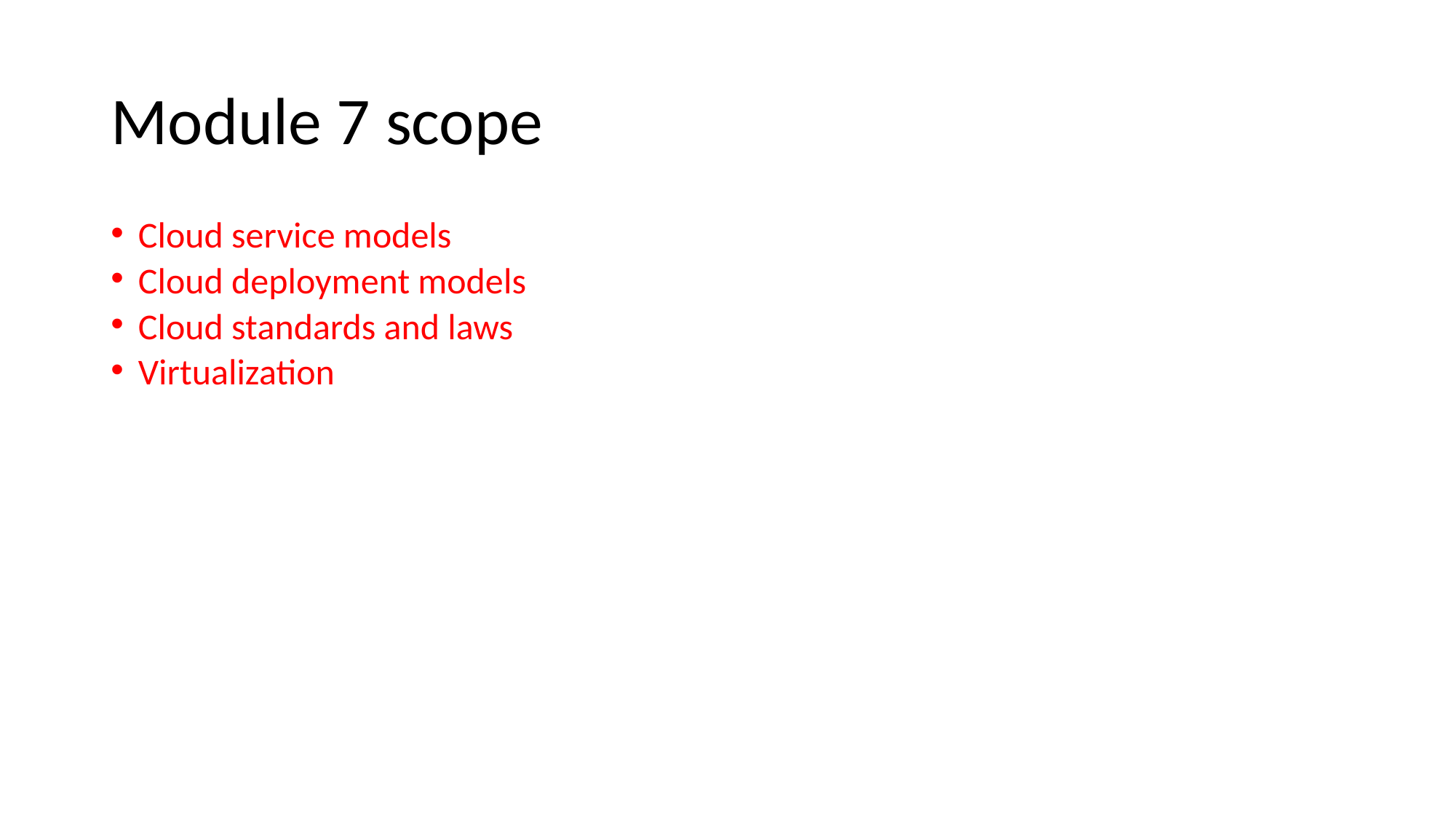

# Module 7 scope
Cloud service models
Cloud deployment models
Cloud standards and laws
Virtualization